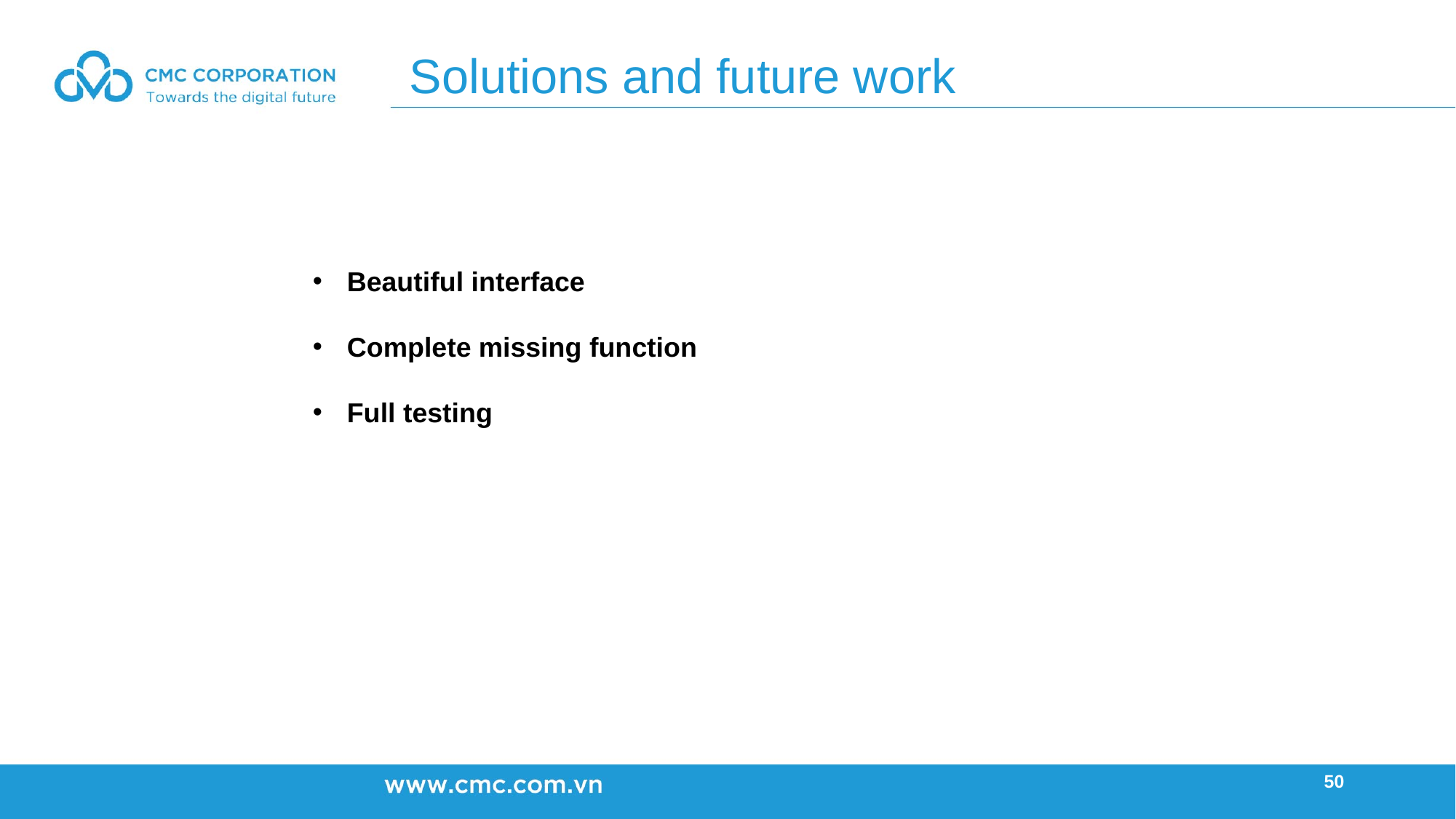

Solutions and future work
Beautiful interface

Complete missing function

Full testing
50